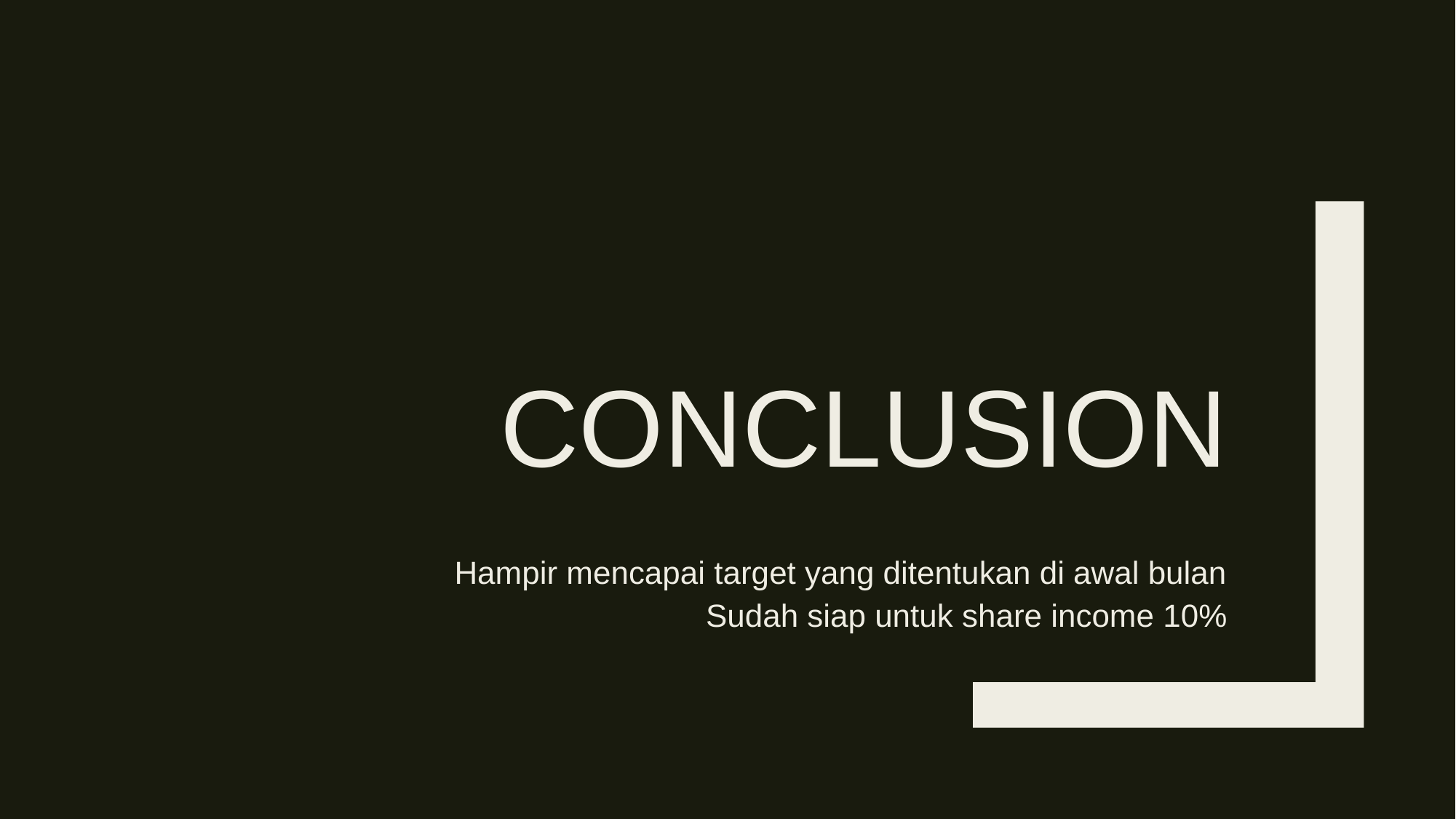

# Conclusion

Hampir mencapai target yang ditentukan di awal bulan
Sudah siap untuk share income 10%